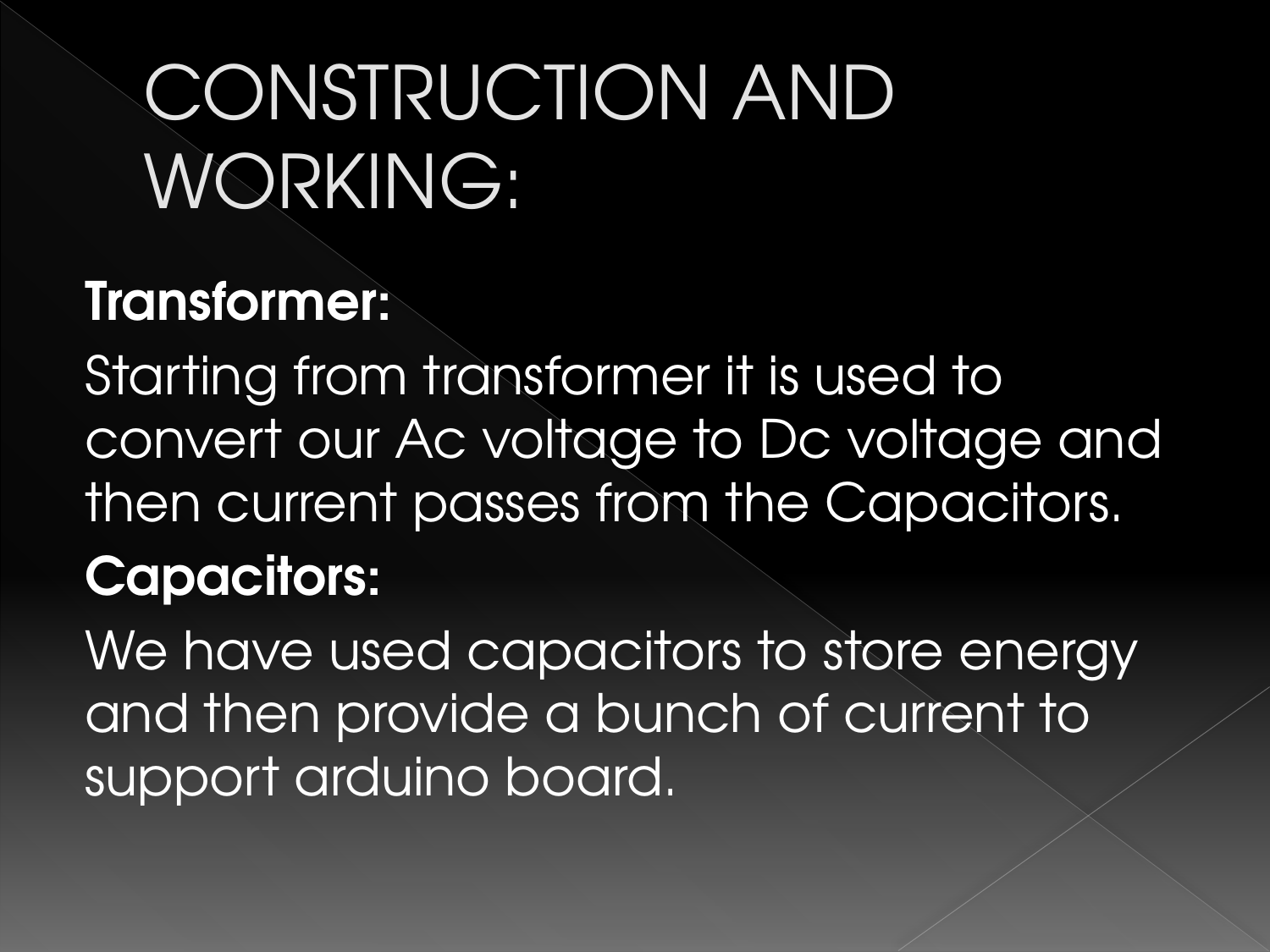

# CONSTRUCTION AND WORKING:
Transformer:
Starting from transformer it is used to convert our Ac voltage to Dc voltage and then current passes from the Capacitors.
Capacitors:
We have used capacitors to store energy and then provide a bunch of current to support arduino board.